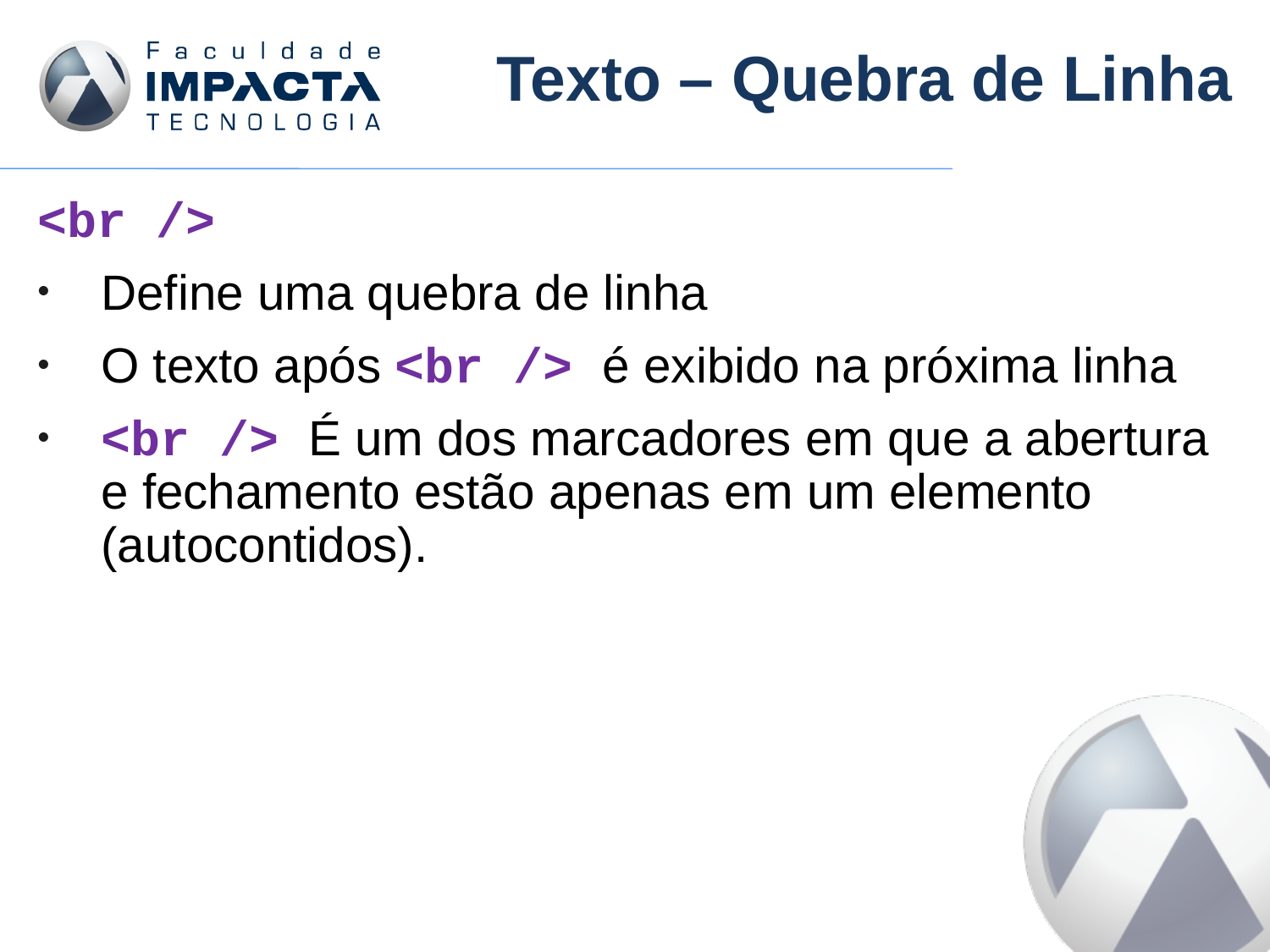

# Texto – Quebra de Linha
<br />
Define uma quebra de linha
O texto após <br /> é exibido na próxima linha
<br /> É um dos marcadores em que a abertura e fechamento estão apenas em um elemento (autocontidos).